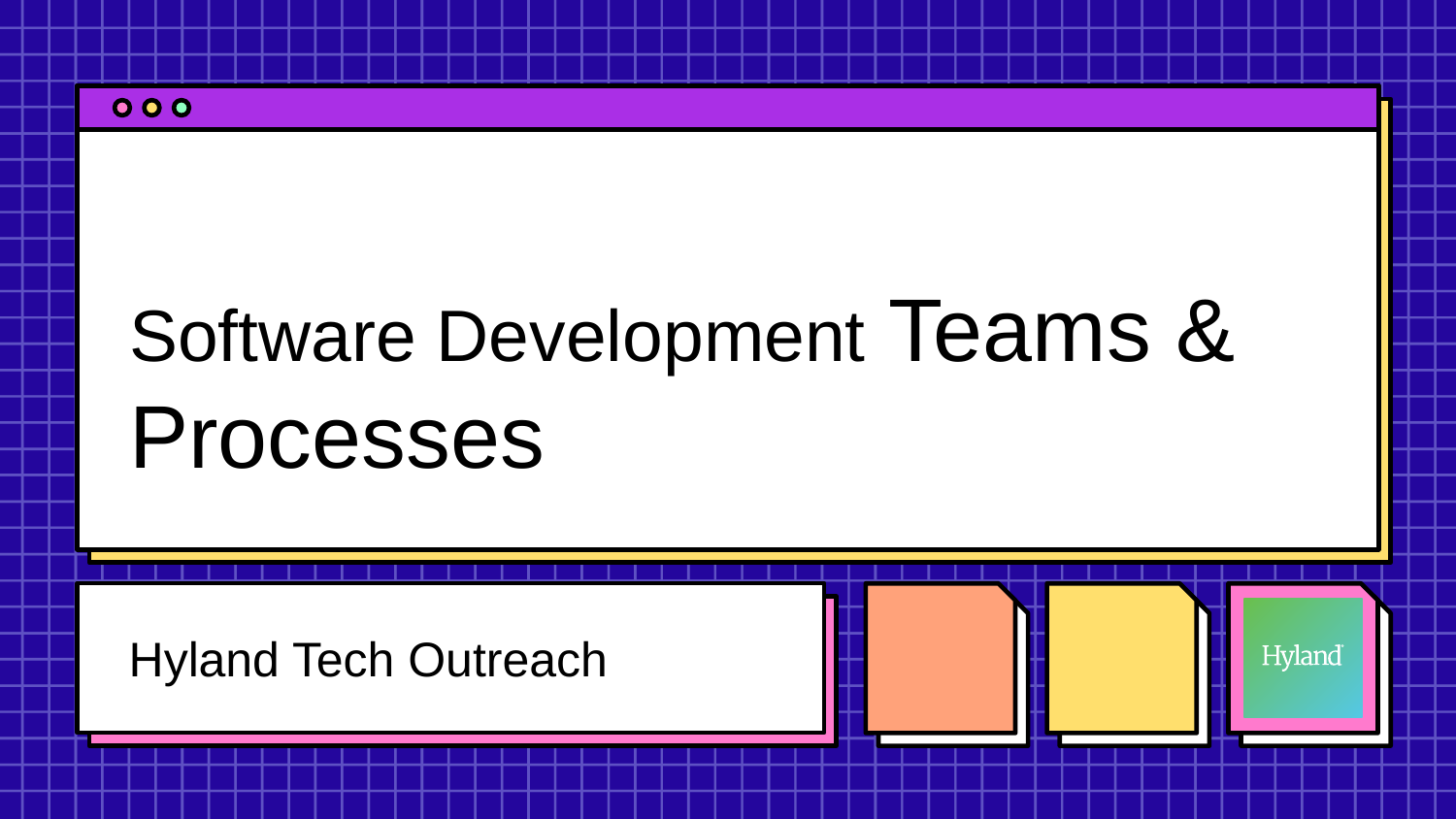

# Software Development Teams & Processes

Hyland Tech Outreach